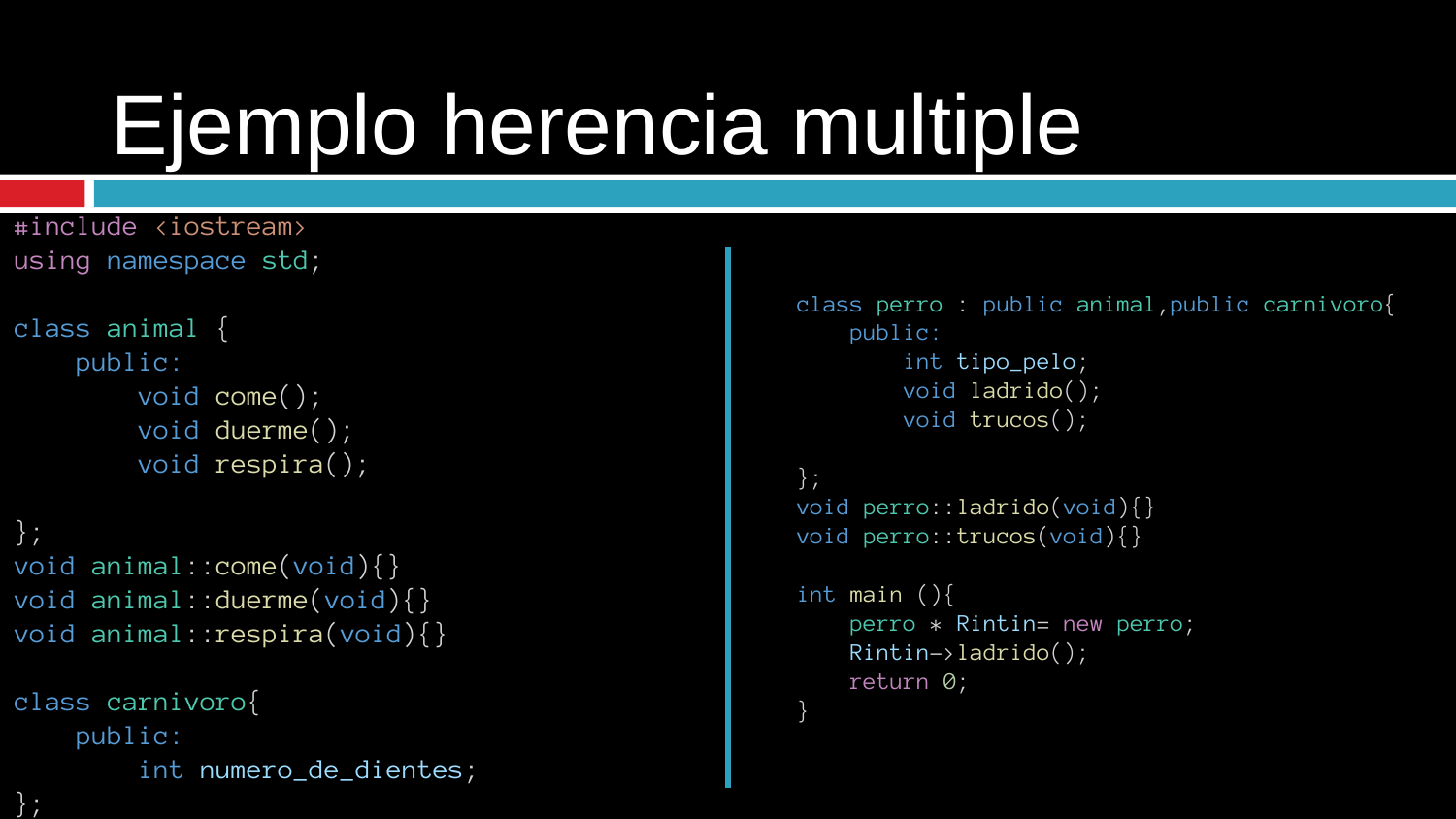

# Ejemplo herencia multiple
#include <iostream>
using namespace std;
class animal {
    public:
        void come();
        void duerme();
        void respira();
};
void animal::come(void){}
void animal::duerme(void){}
void animal::respira(void){}
class carnivoro{
    public:
        int numero_de_dientes;
};
class perro : public animal,public carnivoro{
    public:
        int tipo_pelo;
        void ladrido();
        void trucos();

};
void perro::ladrido(void){}
void perro::trucos(void){}
int main (){
    perro * Rintin= new perro;
    Rintin->ladrido();
    return 0;
}